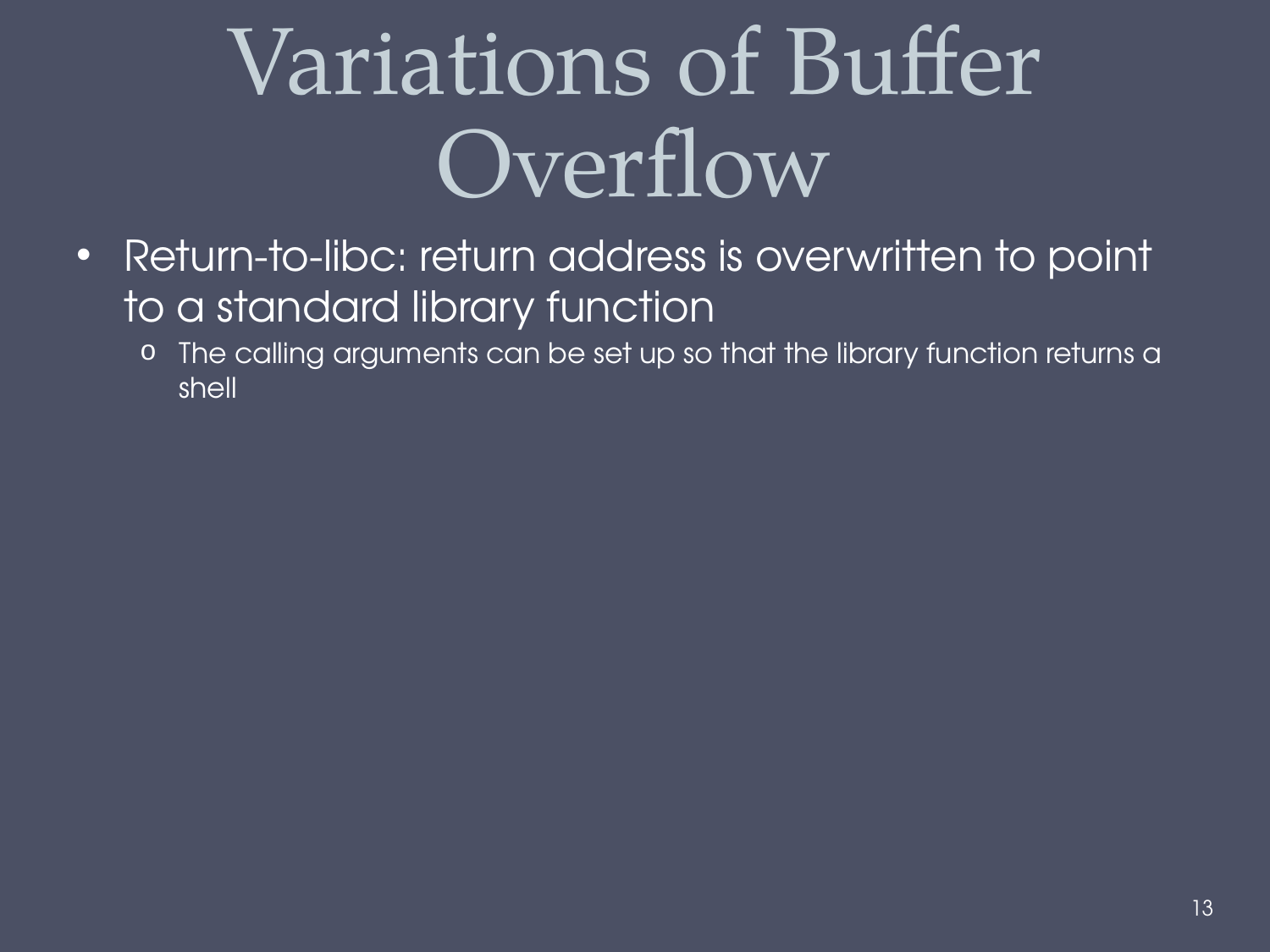

# Variations of Buffer Overflow
Return-to-libc: return address is overwritten to point to a standard library function
The calling arguments can be set up so that the library function returns a shell

13